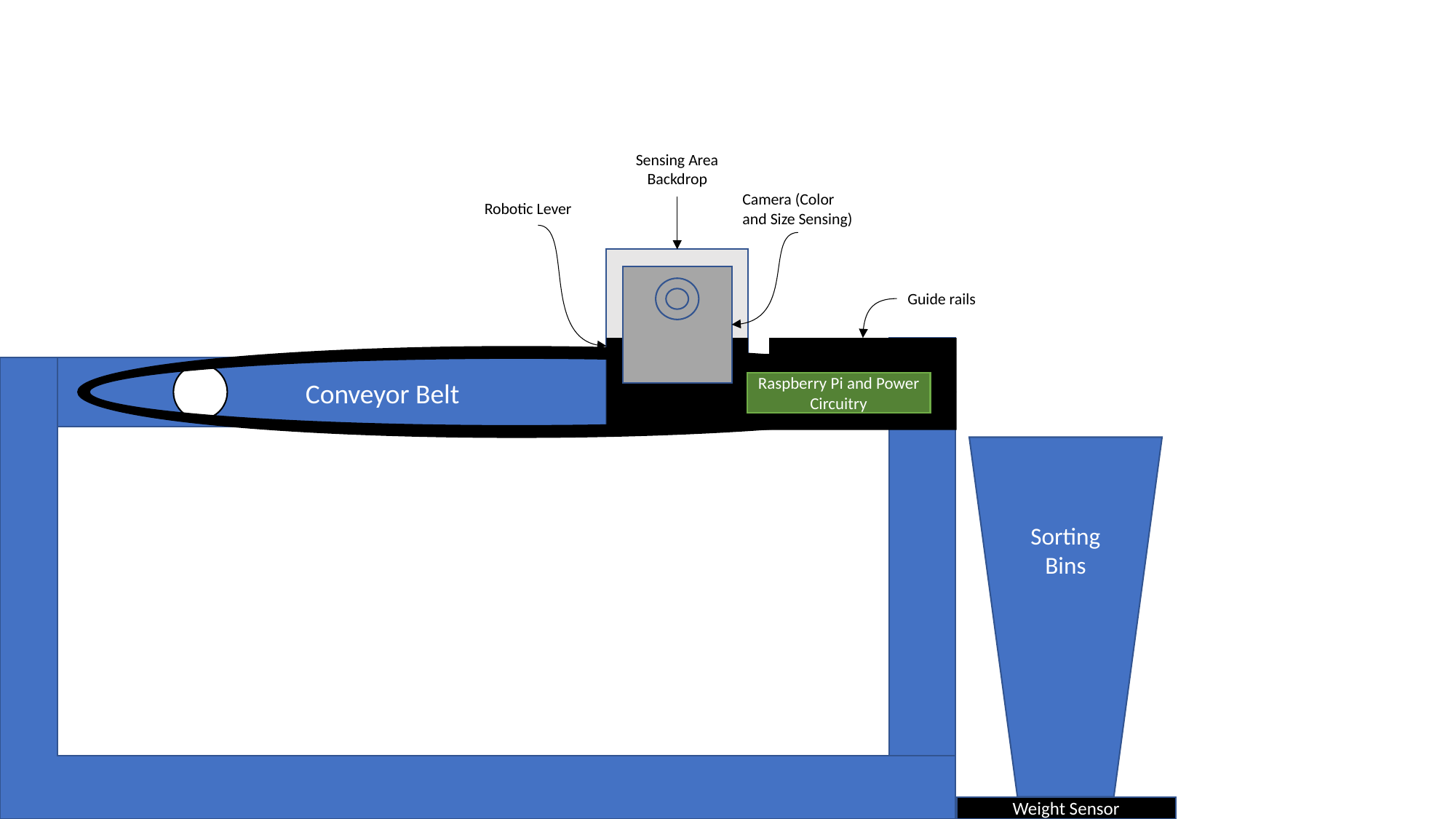

Sensing Area Backdrop
Camera (Color and Size Sensing)
Robotic Lever

Guide rails

Conveyor Belt
Raspberry Pi and Power Circuitry

Sorting Bins
Weight Sensor